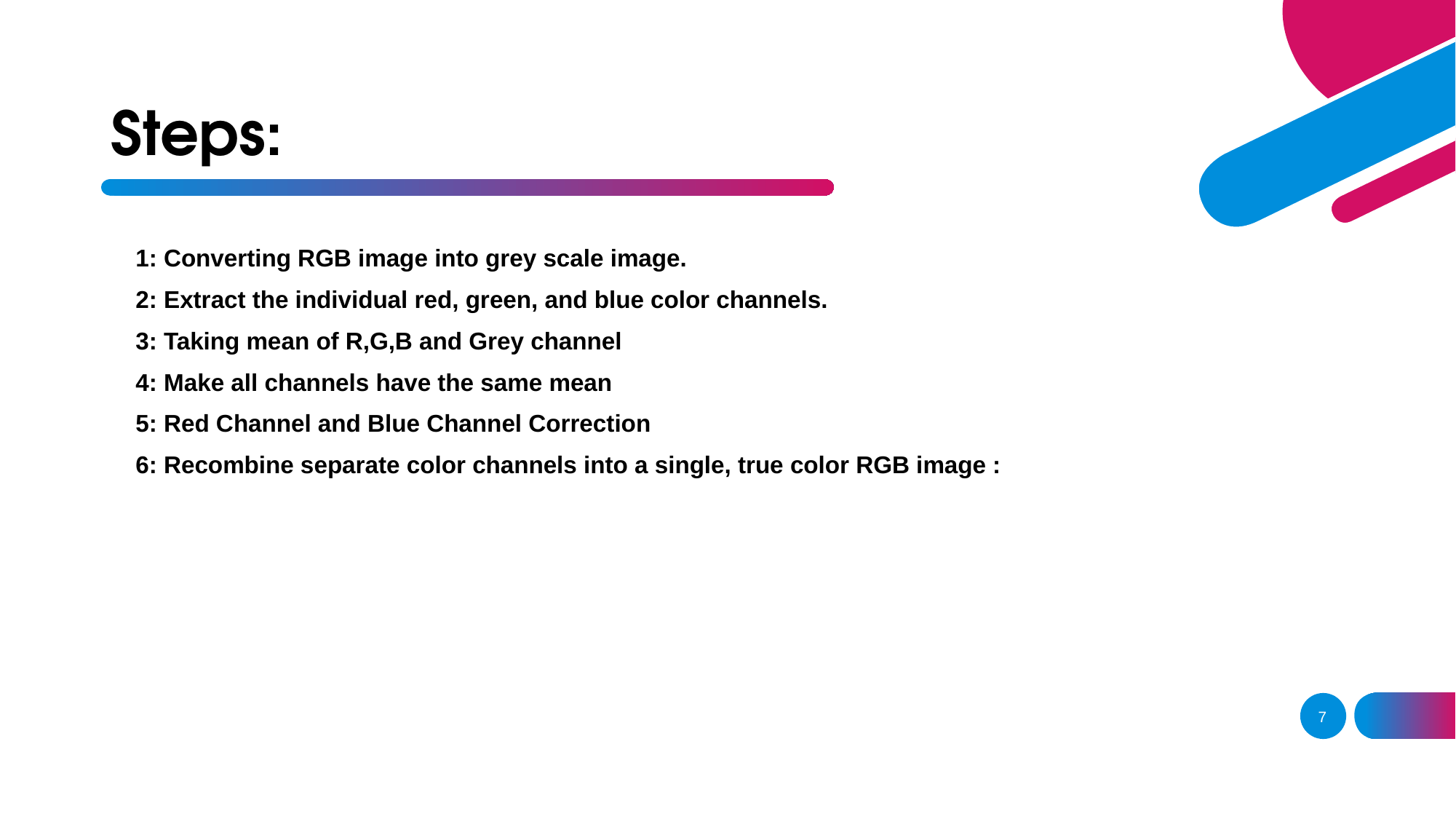

# Steps:
      1: Converting RGB image into grey scale image.
      2: Extract the individual red, green, and blue color channels.
      3: Taking mean of R,G,B and Grey channel
      4: Make all channels have the same mean
      5: Red Channel and Blue Channel Correction
      6: Recombine separate color channels into a single, true color RGB image :

7